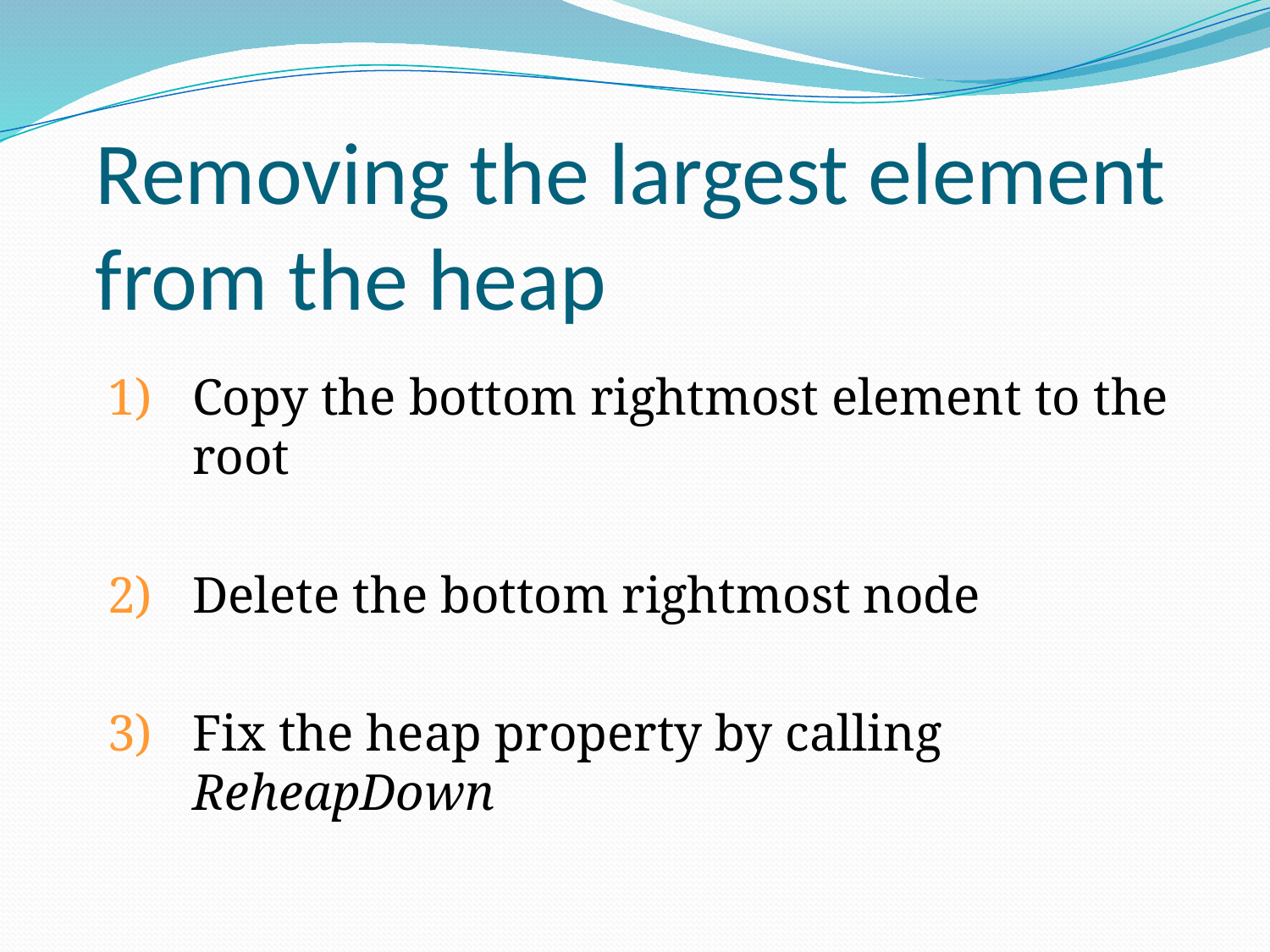

# Removing the largest element from the heap
Copy the bottom rightmost element to the root

Delete the bottom rightmost node

Fix the heap property by calling ReheapDown